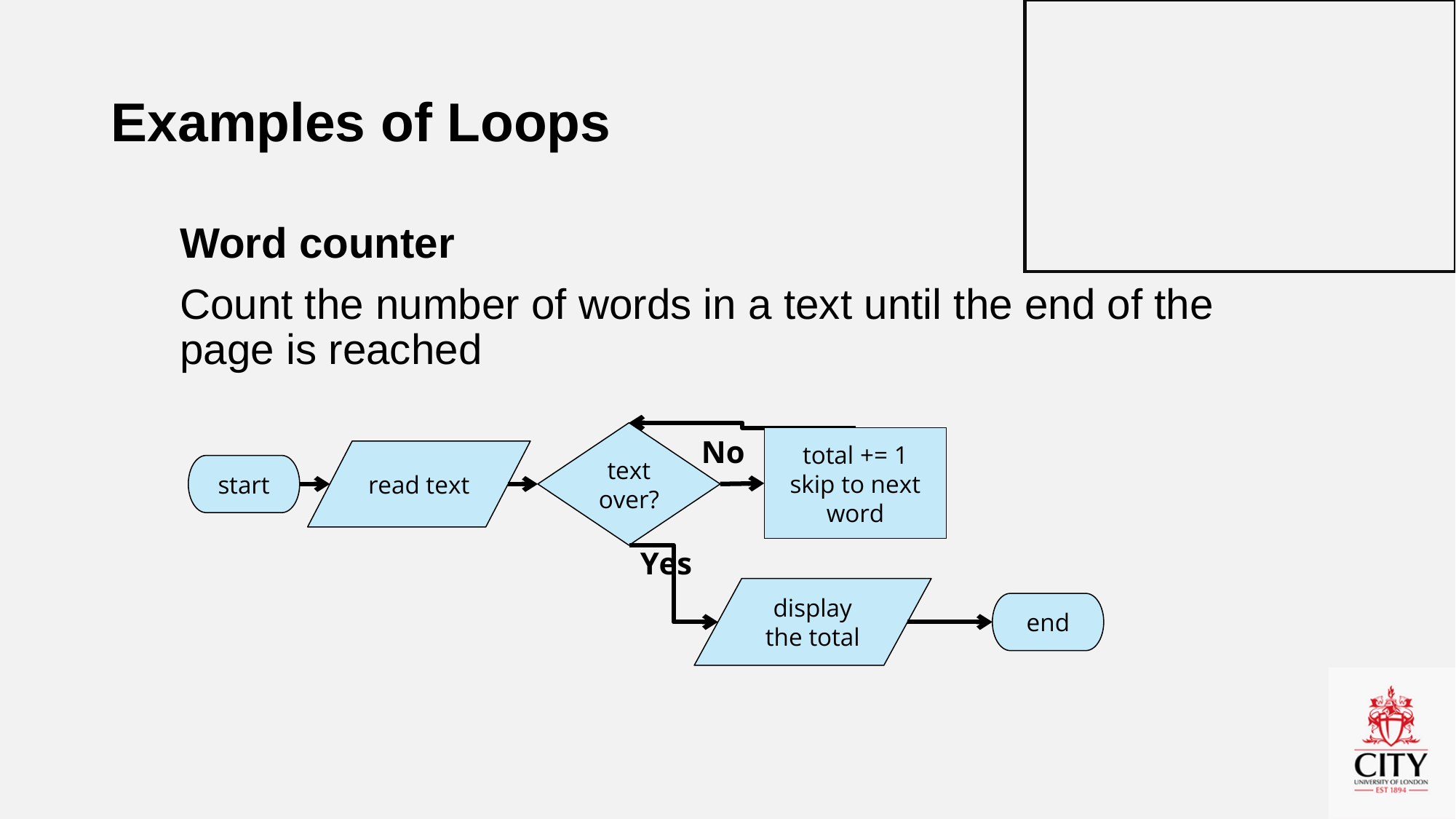

# Examples of Loops
Word counter
Count the number of words in a text until the end of the page is reached

text over?
No
read text
start
Yes
display the total
end
total += 1
skip to next word